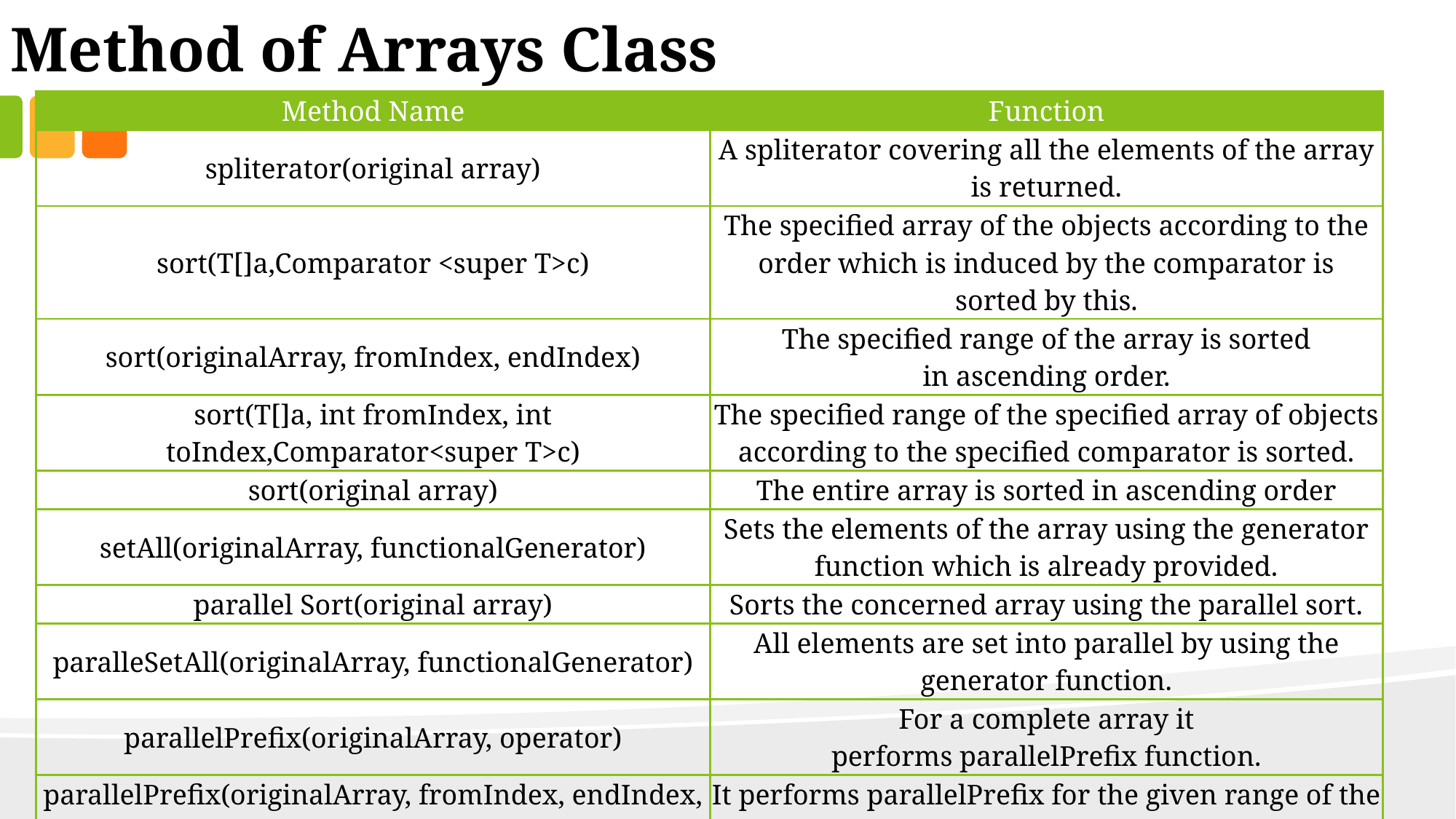

Method of Arrays Class
| Method Name | Function |
| --- | --- |
| spliterator(original array) | A spliterator covering all the elements of the array is returned. |
| sort(T[]a,Comparator <super T>c) | The specified array of the objects according to the order which is induced by the comparator is sorted by this. |
| sort(originalArray, fromIndex, endIndex) | The specified range of the array is sorted in ascending order. |
| sort(T[]a, int fromIndex, int toIndex,Comparator<super T>c) | The specified range of the specified array of objects according to the specified comparator is sorted. |
| sort(original array) | The entire array is sorted in ascending order |
| setAll(originalArray, functionalGenerator) | Sets the elements of the array using the generator function which is already provided. |
| parallel Sort(original array) | Sorts the concerned array using the parallel sort. |
| paralleSetAll(originalArray, functionalGenerator) | All elements are set into parallel by using the generator function. |
| parallelPrefix(originalArray, operator) | For a complete array it performs parallelPrefix function. |
| parallelPrefix(originalArray, fromIndex, endIndex, functionalOperator) | It performs parallelPrefix for the given range of the array with the specified functional operator. |
| mismatch(array1,array2) | It will search and return the index of the first unmatched element between the 2 concerned arrays. |